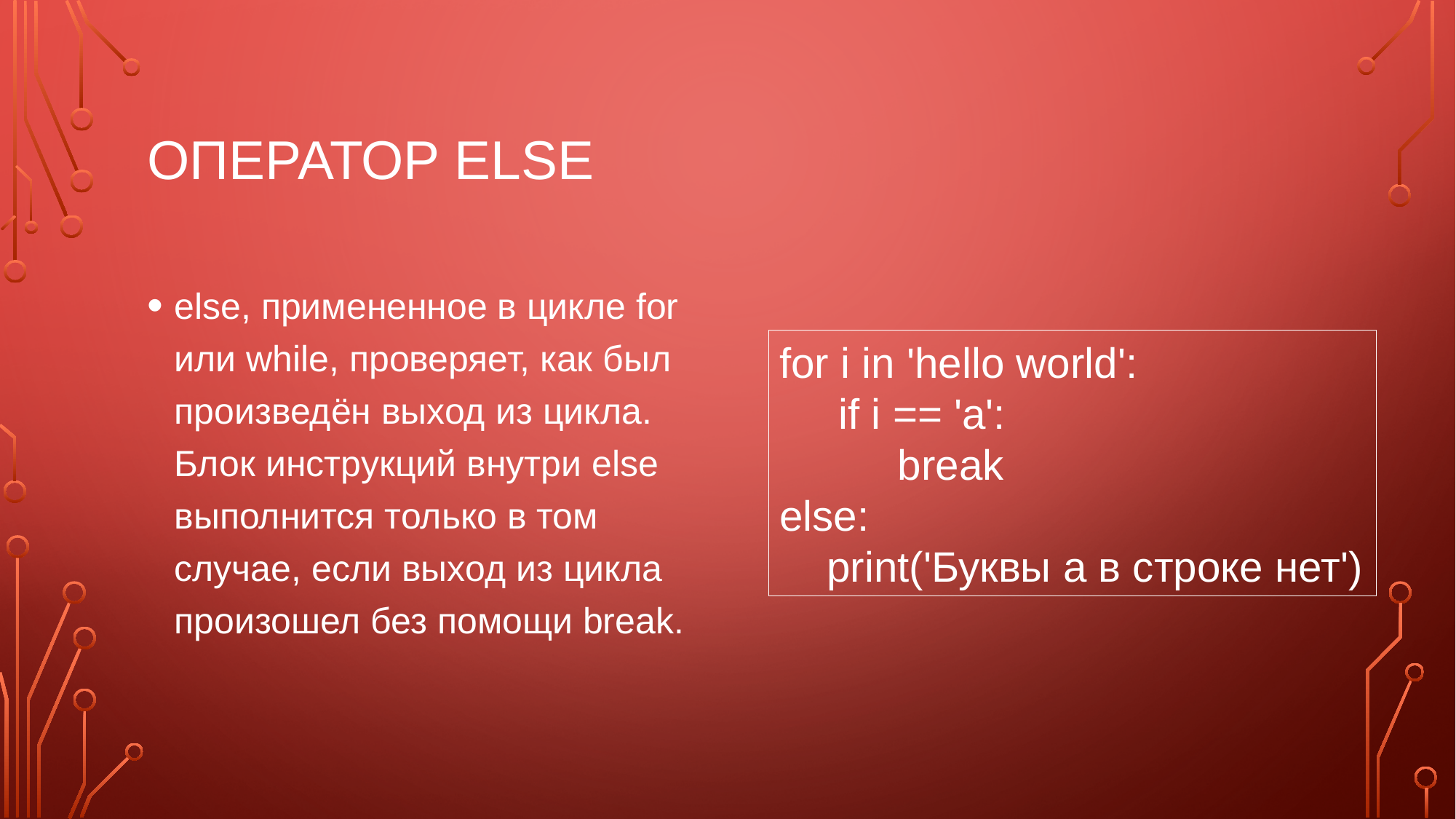

# Оператор else
else, примененное в цикле for или while, проверяет, как был произведён выход из цикла. Блок инструкций внутри else выполнится только в том случае, если выход из цикла произошел без помощи break.
for i in 'hello world':
     if i == 'a':
          break
else:
    print('Буквы a в строке нет')